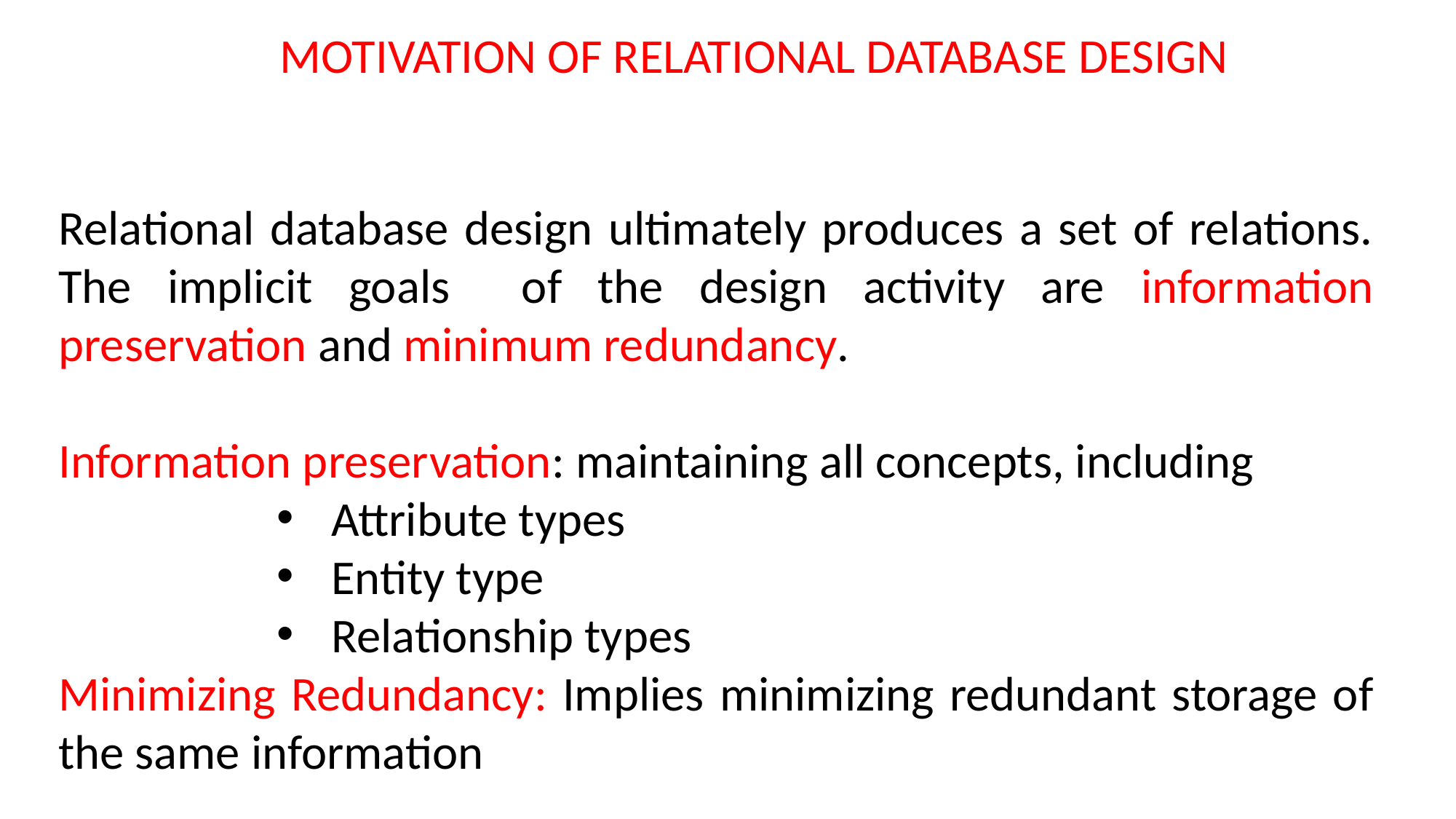

MOTIVATION OF RELATIONAL DATABASE DESIGN
Relational database design ultimately produces a set of relations. The implicit goals  of the design activity are information preservation and minimum redundancy.

Information preservation: maintaining all concepts, including
Attribute types
Entity type
Relationship types
Minimizing Redundancy: Implies minimizing redundant storage of the same information